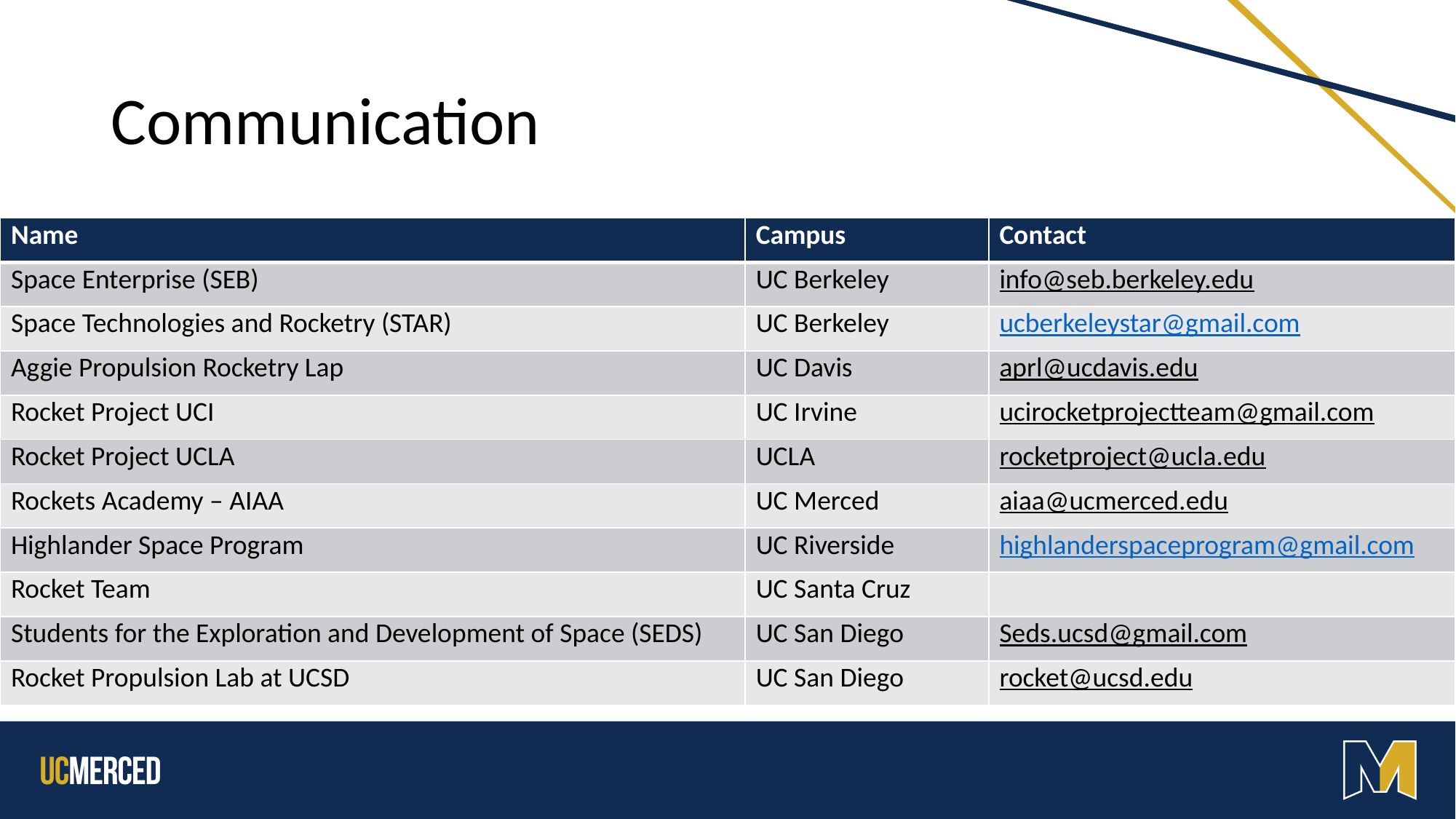

# Communication
| Name | Campus | Contact |
| --- | --- | --- |
| Space Enterprise (SEB) | UC Berkeley | info@seb.berkeley.edu |
| Space Technologies and Rocketry (STAR) | UC Berkeley | ucberkeleystar@gmail.com |
| Aggie Propulsion Rocketry Lap | UC Davis | aprl@ucdavis.edu |
| Rocket Project UCI | UC Irvine | ucirocketprojectteam@gmail.com |
| Rocket Project UCLA | UCLA | rocketproject@ucla.edu |
| Rockets Academy – AIAA | UC Merced | aiaa@ucmerced.edu |
| Highlander Space Program | UC Riverside | highlanderspaceprogram@gmail.com |
| Rocket Team | UC Santa Cruz |  |
| Students for the Exploration and Development of Space (SEDS) | UC San Diego | Seds.ucsd@gmail.com |
| Rocket Propulsion Lab at UCSD | UC San Diego | rocket@ucsd.edu |